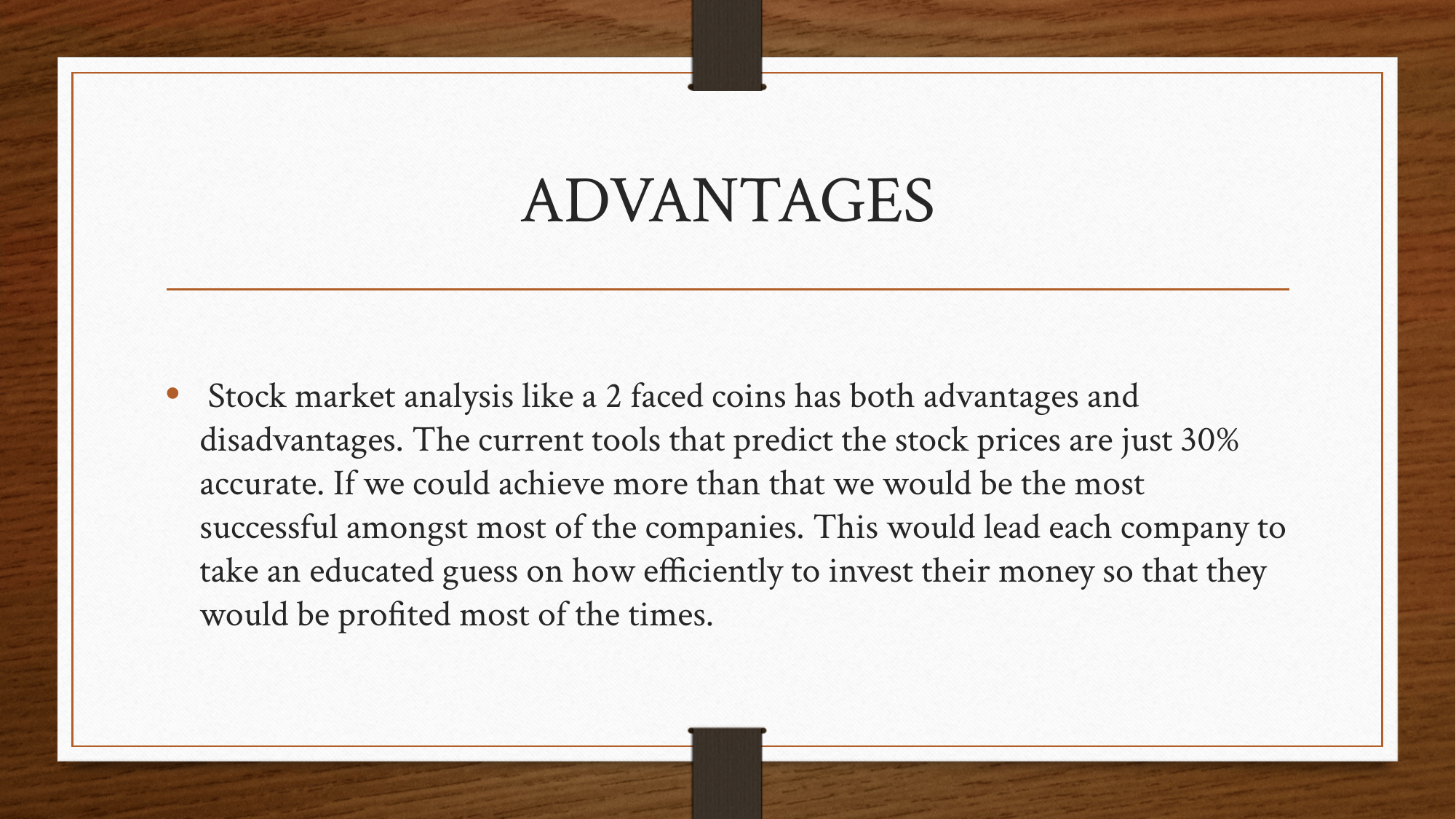

# ADVANTAGES

 Stock market analysis like a 2 faced coins has both advantages and disadvantages. The current tools that predict the stock prices are just 30% accurate. If we could achieve more than that we would be the most successful amongst most of the companies. This would lead each company to take an educated guess on how efficiently to invest their money so that they would be profited most of the times.